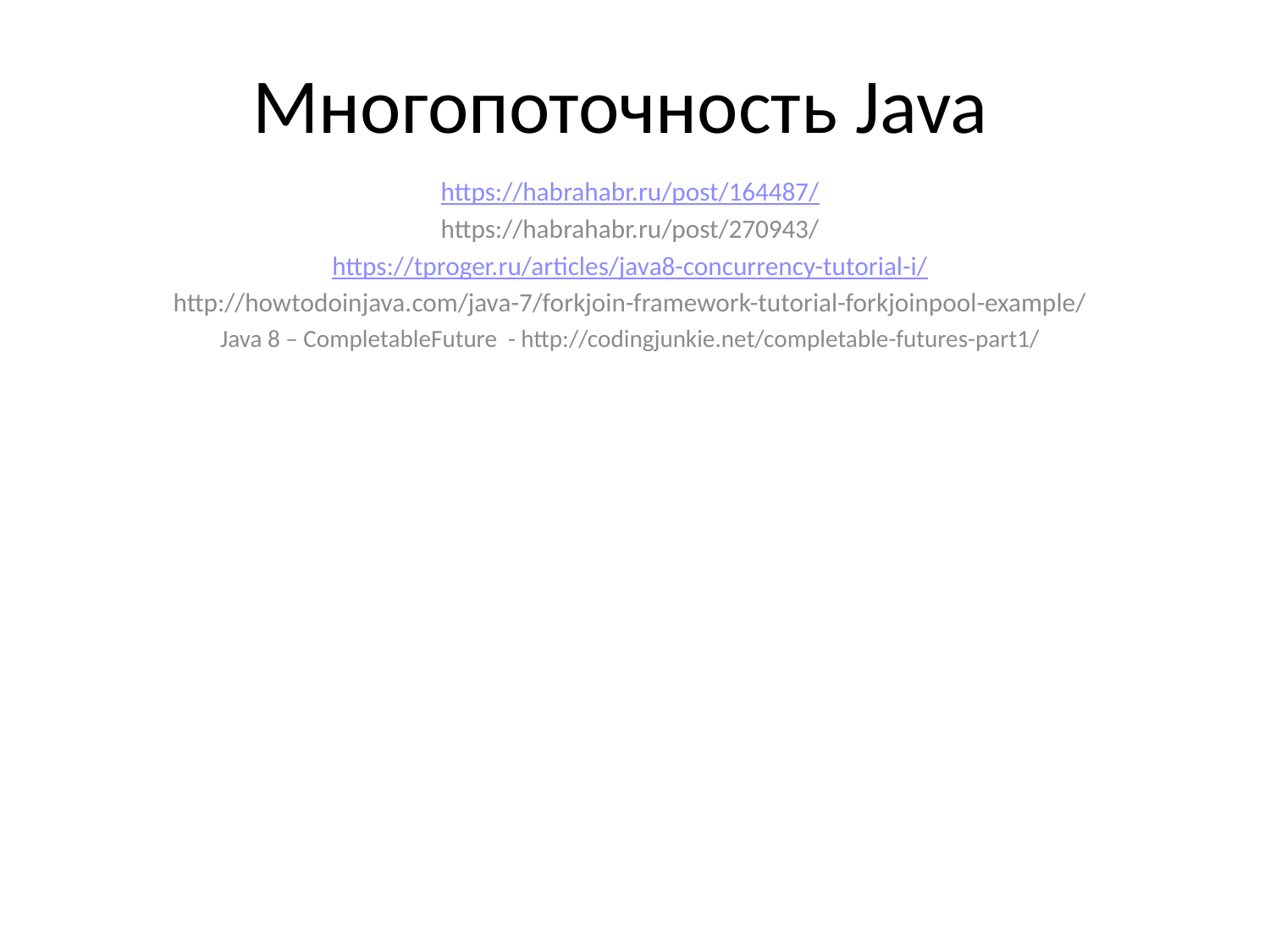

# Многопоточность Java
https://habrahabr.ru/post/164487/
https://habrahabr.ru/post/270943/
https://tproger.ru/articles/java8-concurrency-tutorial-i/
http://howtodoinjava.com/java-7/forkjoin-framework-tutorial-forkjoinpool-example/
Java 8 – CompletableFuture  - http://codingjunkie.net/completable-futures-part1/